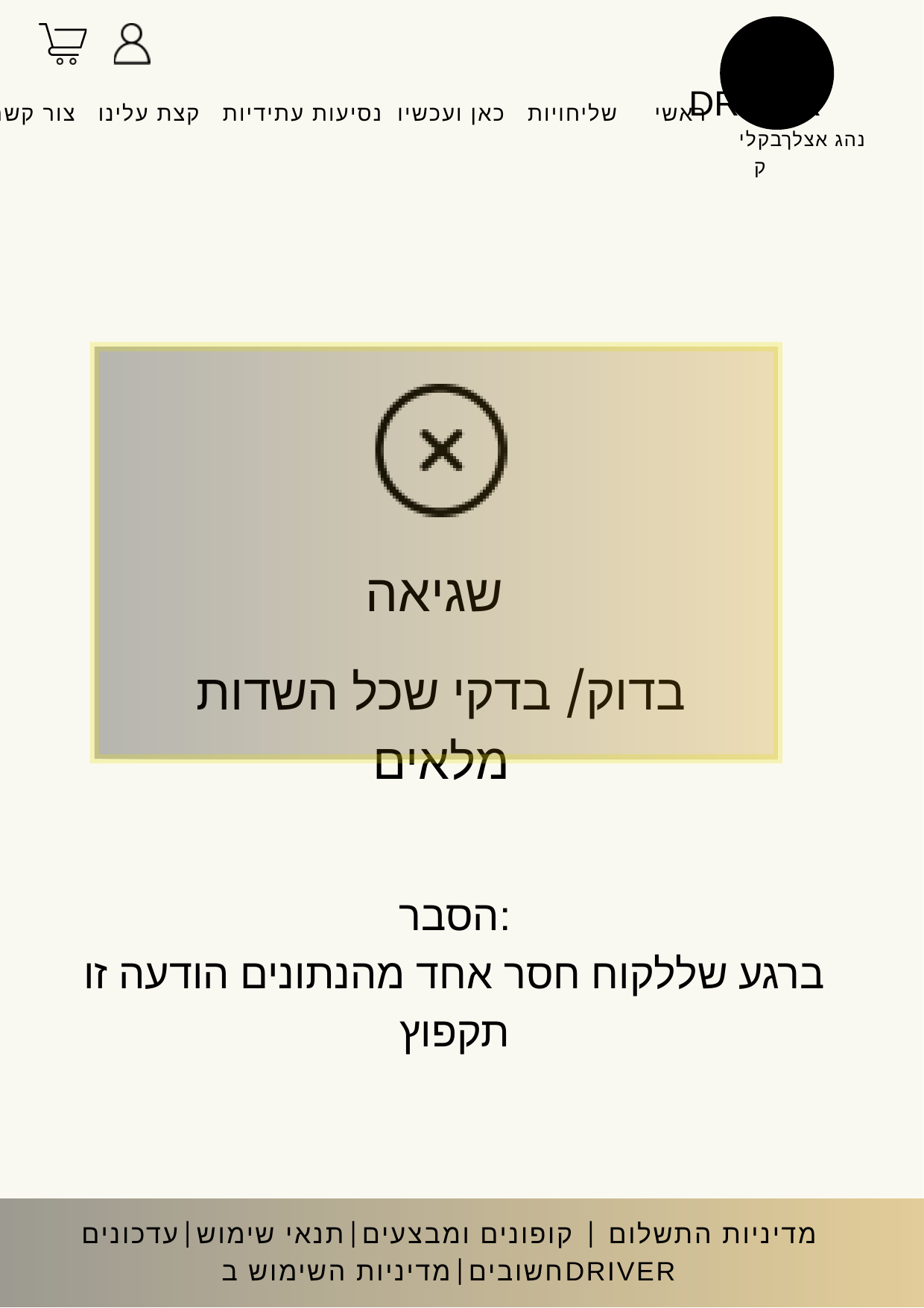

DRIVER
ראשי     שליחויות   כאן ועכשיו  נסיעות עתידיות   קצת עלינו   צור קשר
נהג אצלך
בקליק

שגיאה
בדוק/ בדקי שכל השדות מלאים
הסבר:
ברגע שללקוח חסר אחד מהנתונים הודעה זו תקפוץ

מדיניות התשלום | קופונים ומבצעים|תנאי שימוש|עדכונים חשובים|מדיניות השימוש בDRIVER